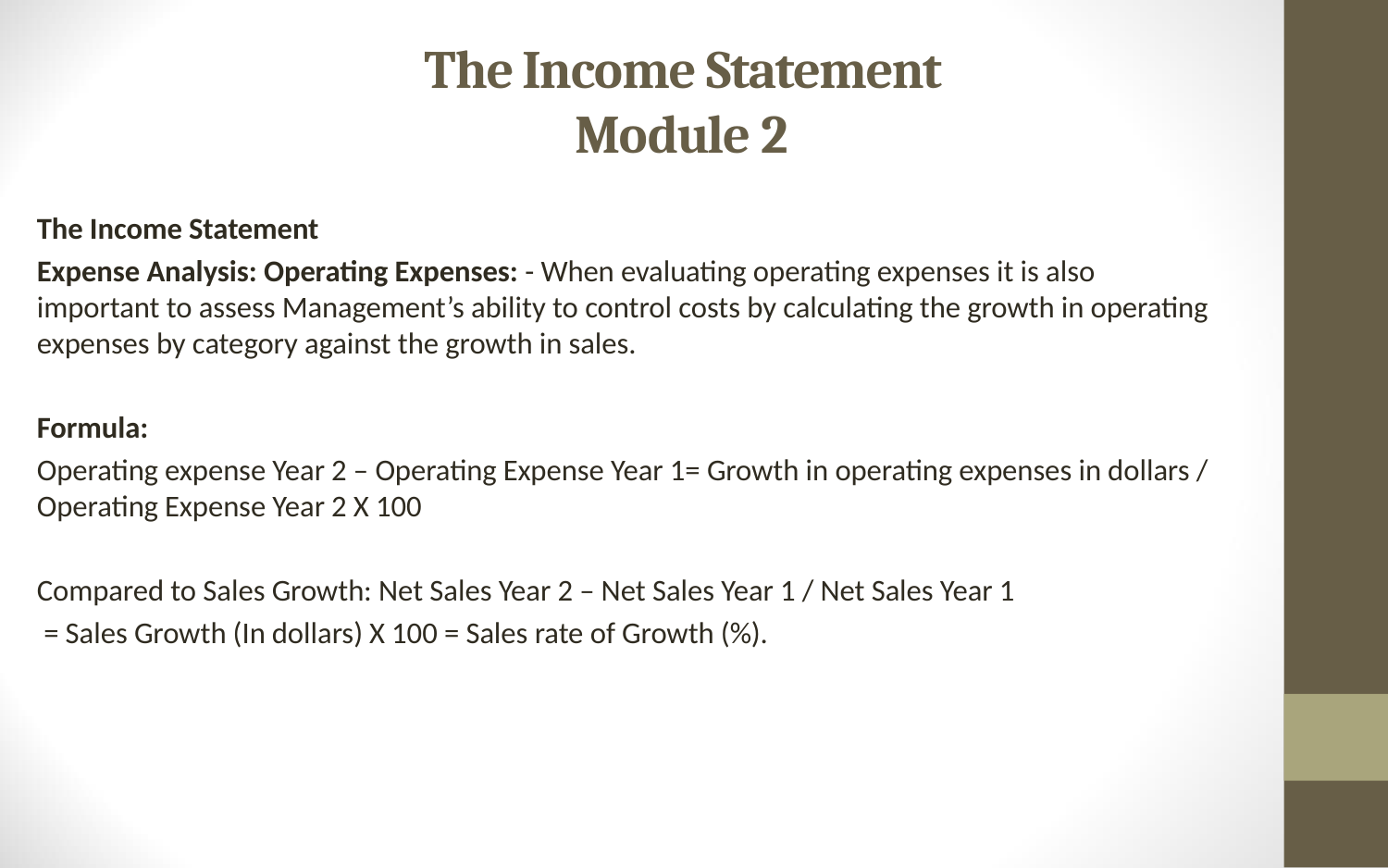

# The Income Statement Module 2
The Income Statement
Expense Analysis: Operating Expenses: - When evaluating operating expenses it is also important to assess Management’s ability to control costs by calculating the growth in operating expenses by category against the growth in sales.

Formula:
Operating expense Year 2 – Operating Expense Year 1= Growth in operating expenses in dollars / Operating Expense Year 2 X 100

Compared to Sales Growth: Net Sales Year 2 – Net Sales Year 1 / Net Sales Year 1
 = Sales Growth (In dollars) X 100 = Sales rate of Growth (%).